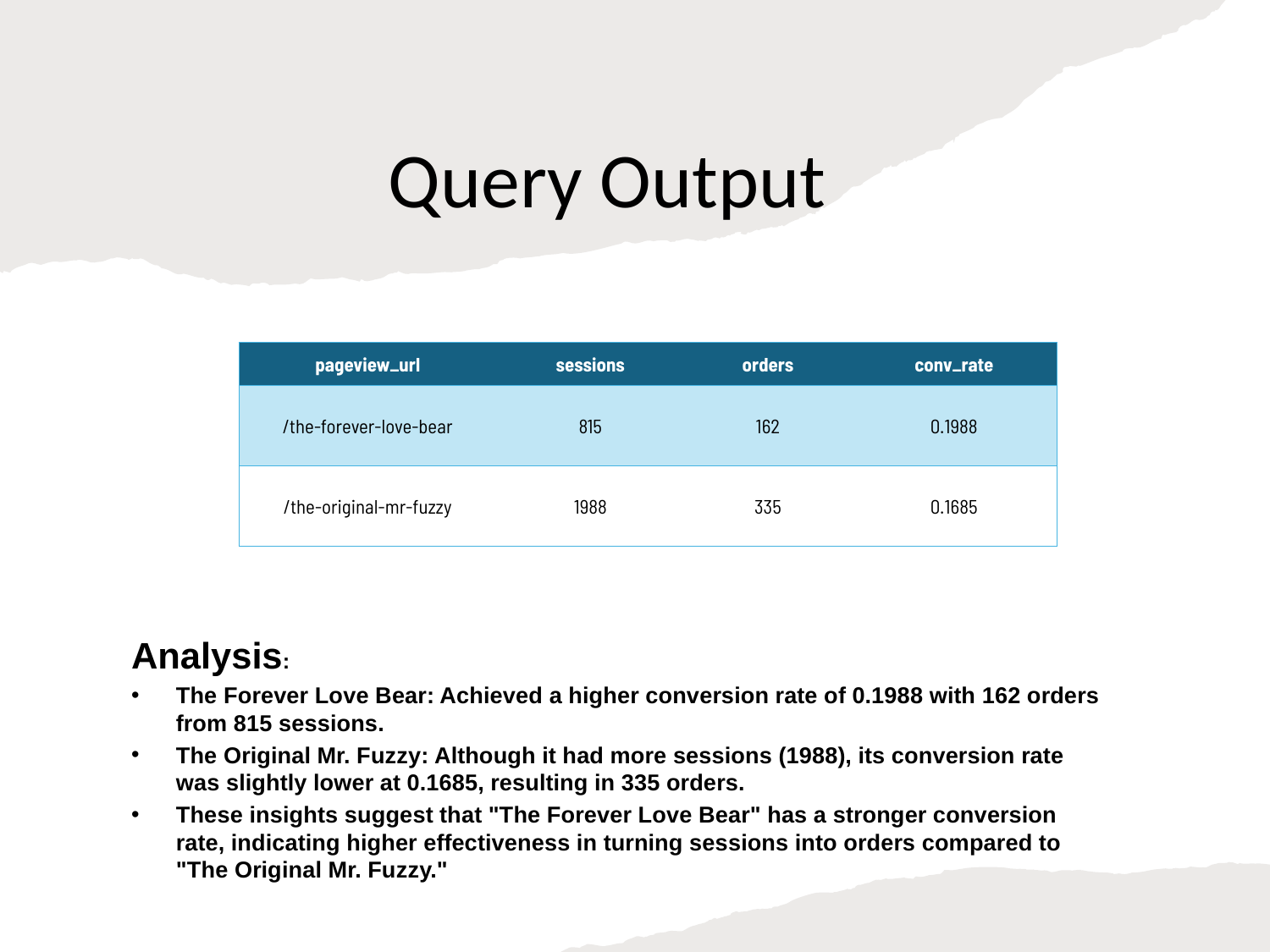

# Query Output
| pageview\_url | sessions | orders | conv\_rate |
| --- | --- | --- | --- |
| /the-forever-love-bear | 815 | 162 | 0.1988 |
| /the-original-mr-fuzzy | 1988 | 335 | 0.1685 |
Analysis:
The Forever Love Bear: Achieved a higher conversion rate of 0.1988 with 162 orders from 815 sessions.
The Original Mr. Fuzzy: Although it had more sessions (1988), its conversion rate was slightly lower at 0.1685, resulting in 335 orders.
These insights suggest that "The Forever Love Bear" has a stronger conversion rate, indicating higher effectiveness in turning sessions into orders compared to "The Original Mr. Fuzzy."